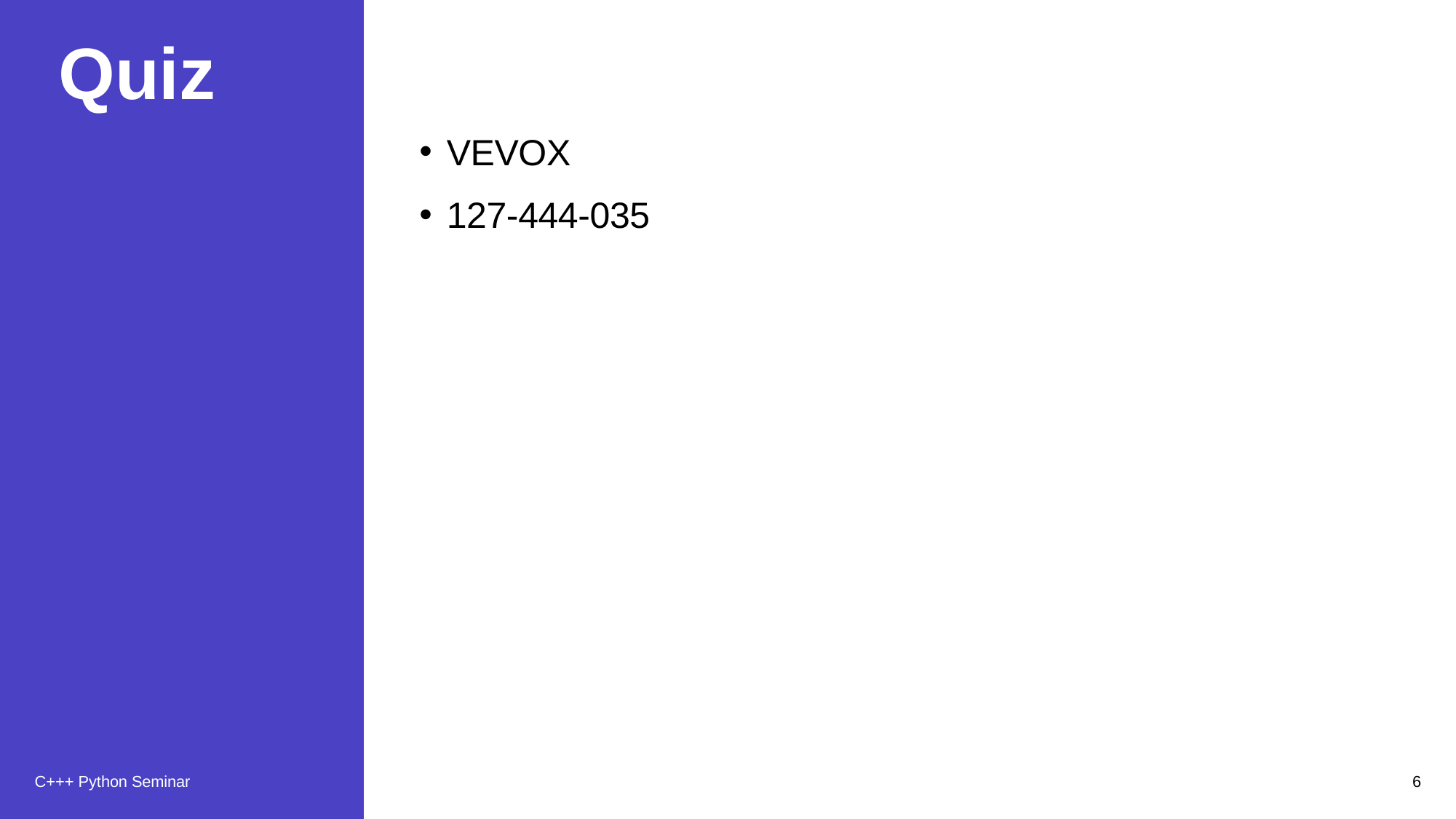

# Quiz
VEVOX
127-444-035
C+++ Python Seminar
6